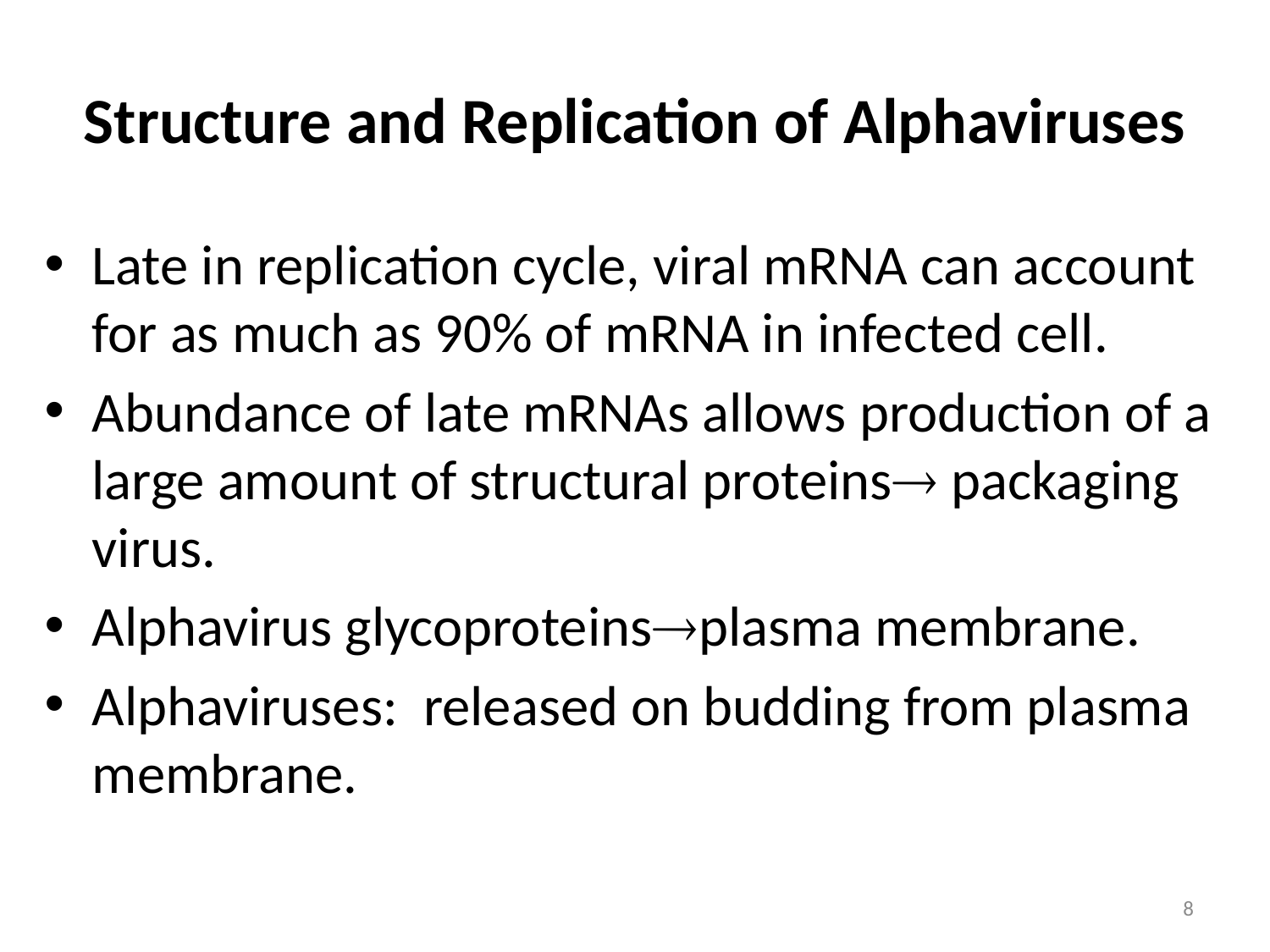

# Structure and Replication of Alphaviruses
Late in replication cycle, viral mRNA can account for as much as 90% of mRNA in infected cell.
Abundance of late mRNAs allows production of a large amount of structural proteins→ packaging virus.
Alphavirus glycoproteins→plasma membrane.
Alphaviruses:  released on budding from plasma membrane.

8